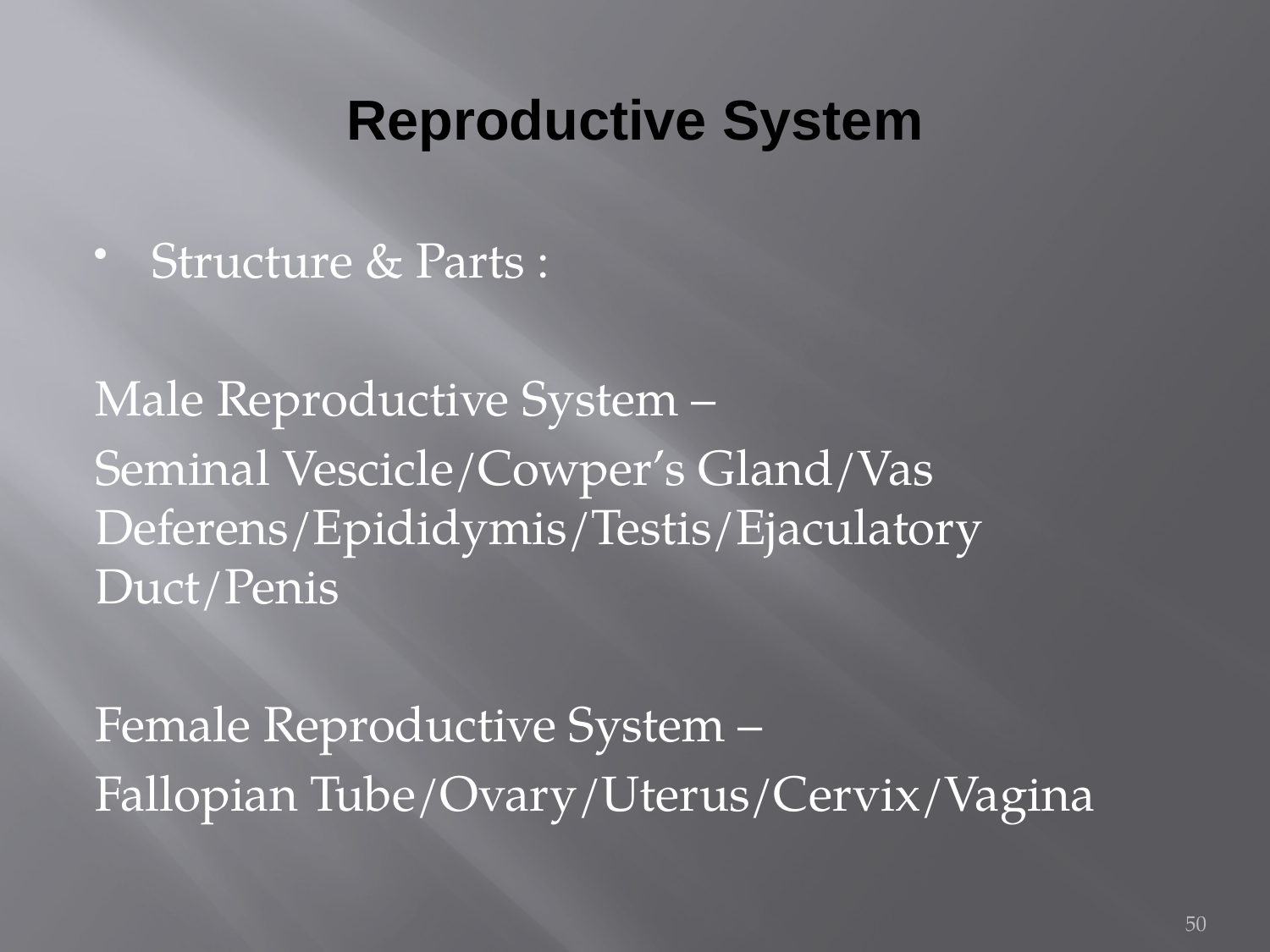

# Reproductive System
Structure & Parts :

Male Reproductive System –
Seminal Vescicle/Cowper’s Gland/Vas Deferens/Epididymis/Testis/Ejaculatory Duct/Penis

Female Reproductive System –
Fallopian Tube/Ovary/Uterus/Cervix/Vagina
50